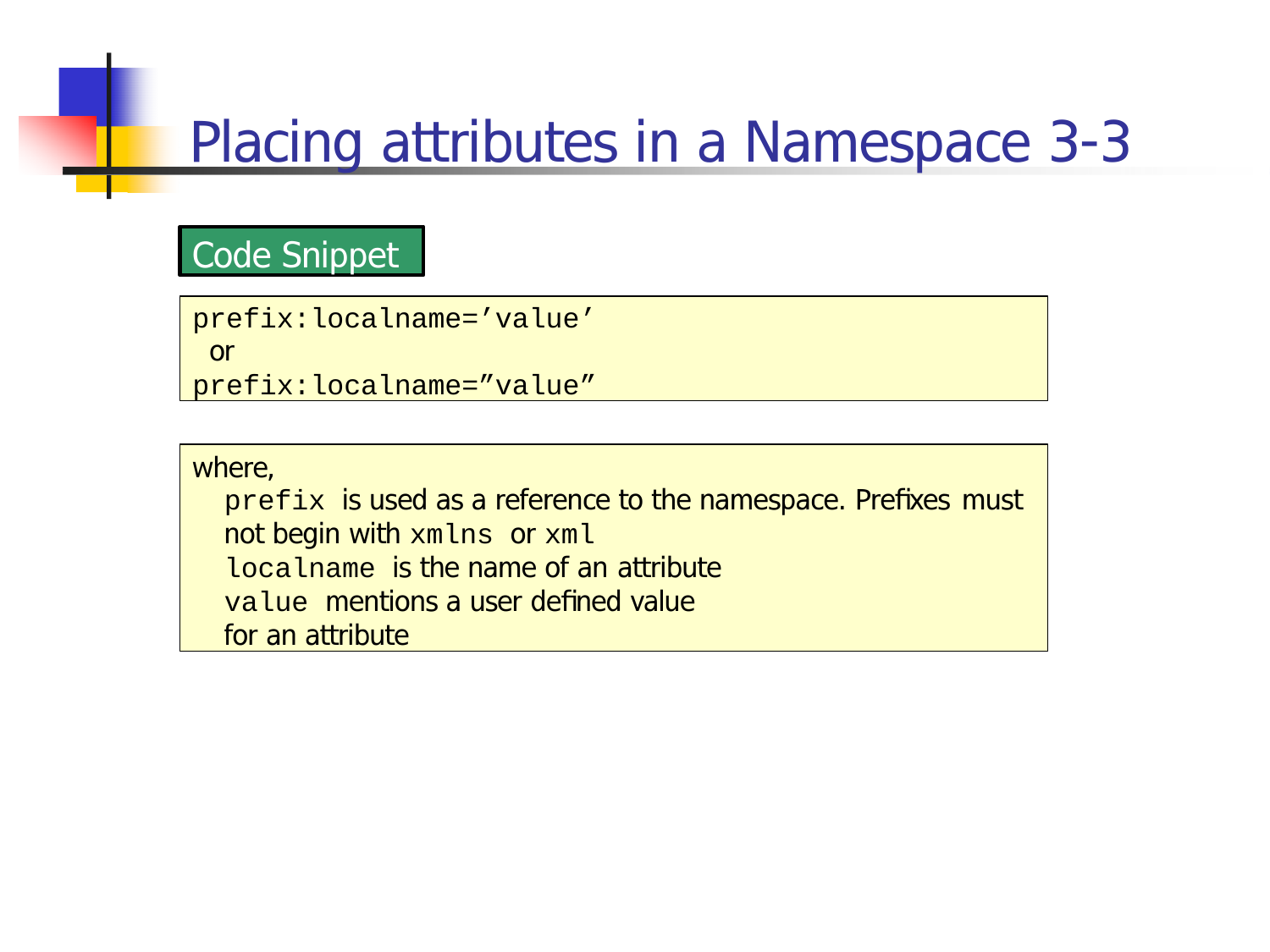

# Placing attributes in a Namespace 3-3
Code Snippet
prefix:localname=’value’  or  prefix:localname=”value”
where,
prefix is used as a reference to the namespace. Prefixes must
not begin with xmlns or xml  localname is the name of an attribute
value mentions a user defined value for an attribute